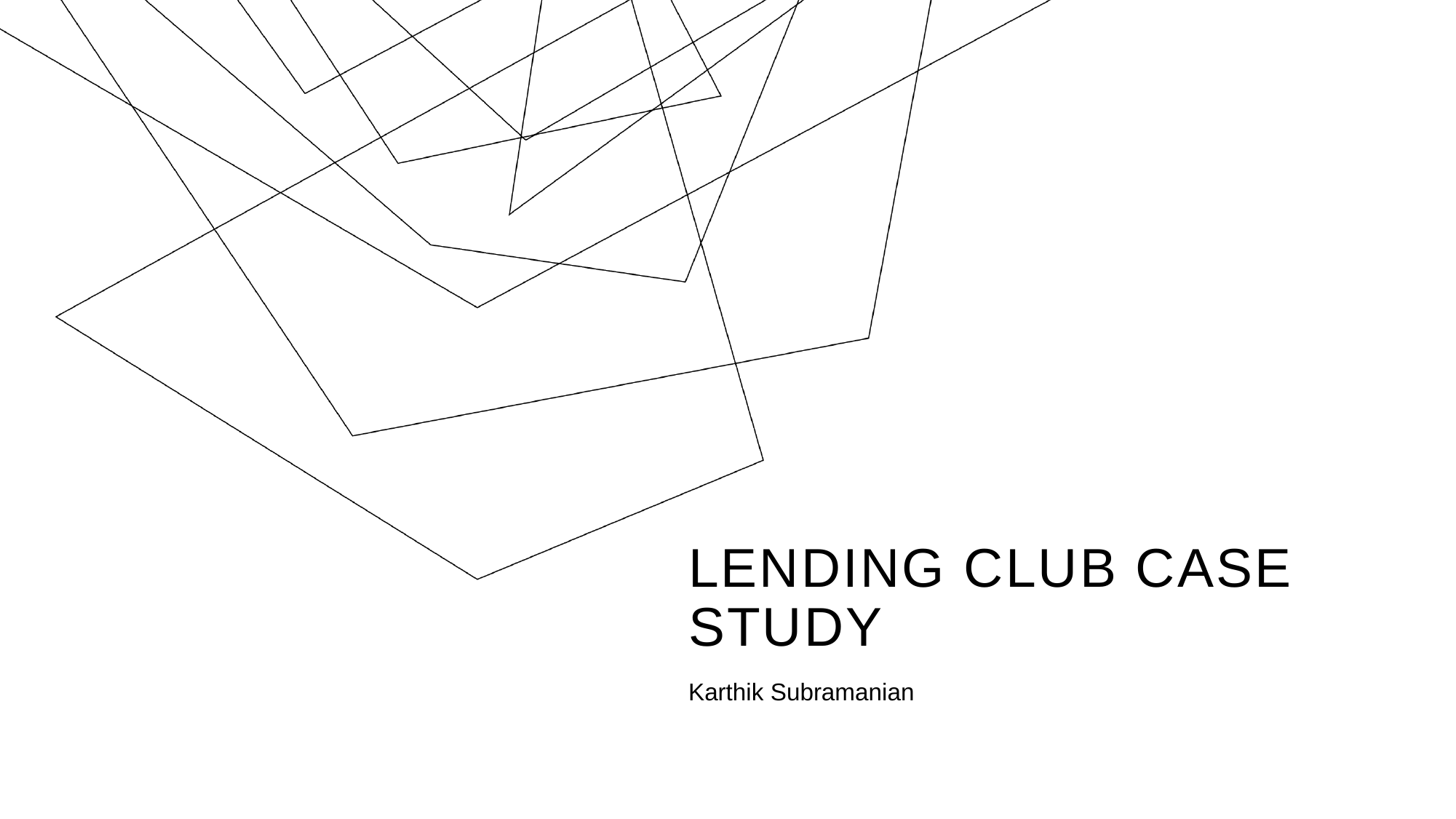

# Lending CLUB CASE STUDY
Karthik Subramanian